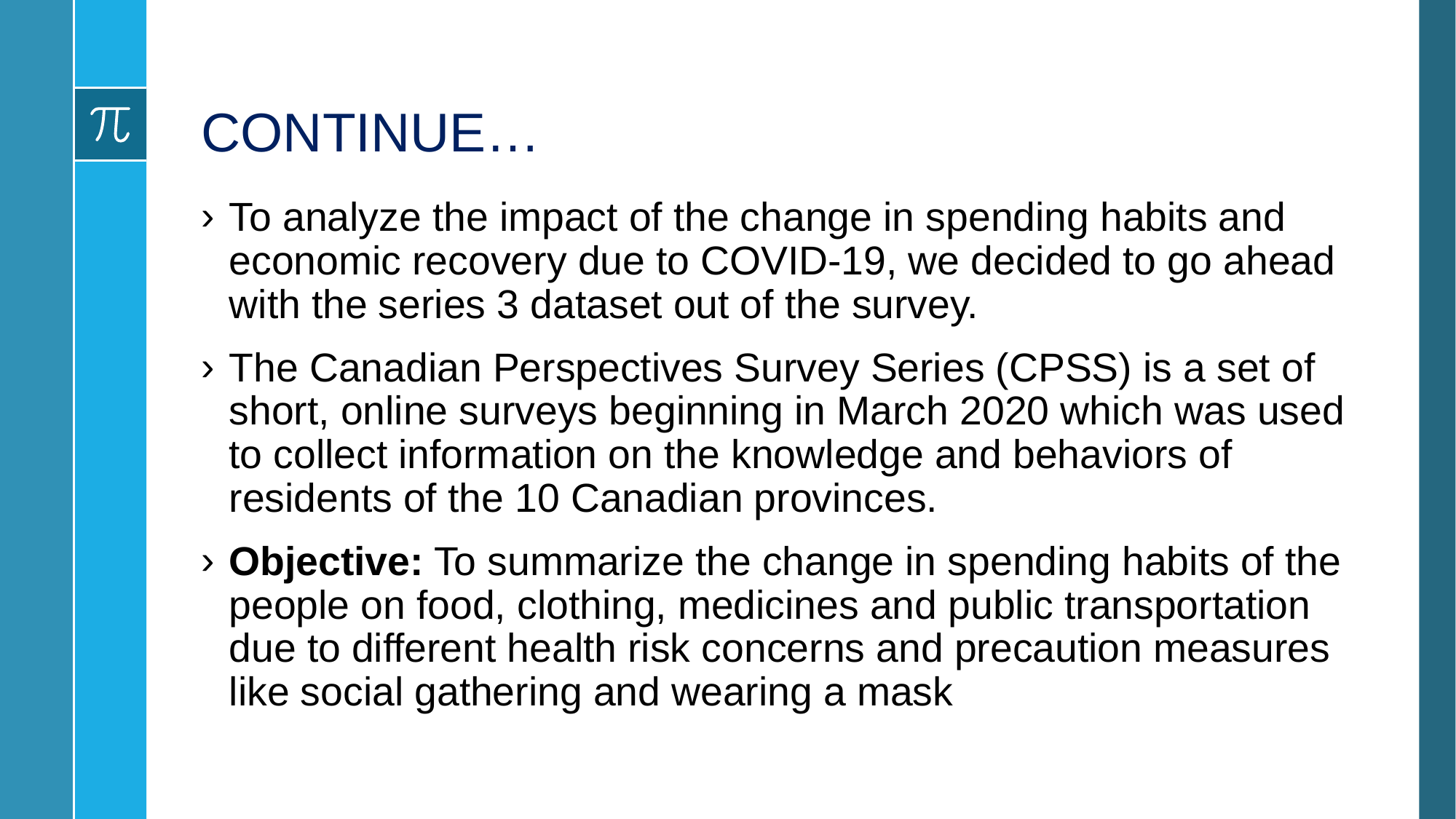

# CONTINUE…
To analyze the impact of the change in spending habits and economic recovery due to COVID-19, we decided to go ahead with the series 3 dataset out of the survey.
The Canadian Perspectives Survey Series (CPSS) is a set of short, online surveys beginning in March 2020 which was used to collect information on the knowledge and behaviors of residents of the 10 Canadian provinces.
Objective: To summarize the change in spending habits of the people on food, clothing, medicines and public transportation due to different health risk concerns and precaution measures like social gathering and wearing a mask